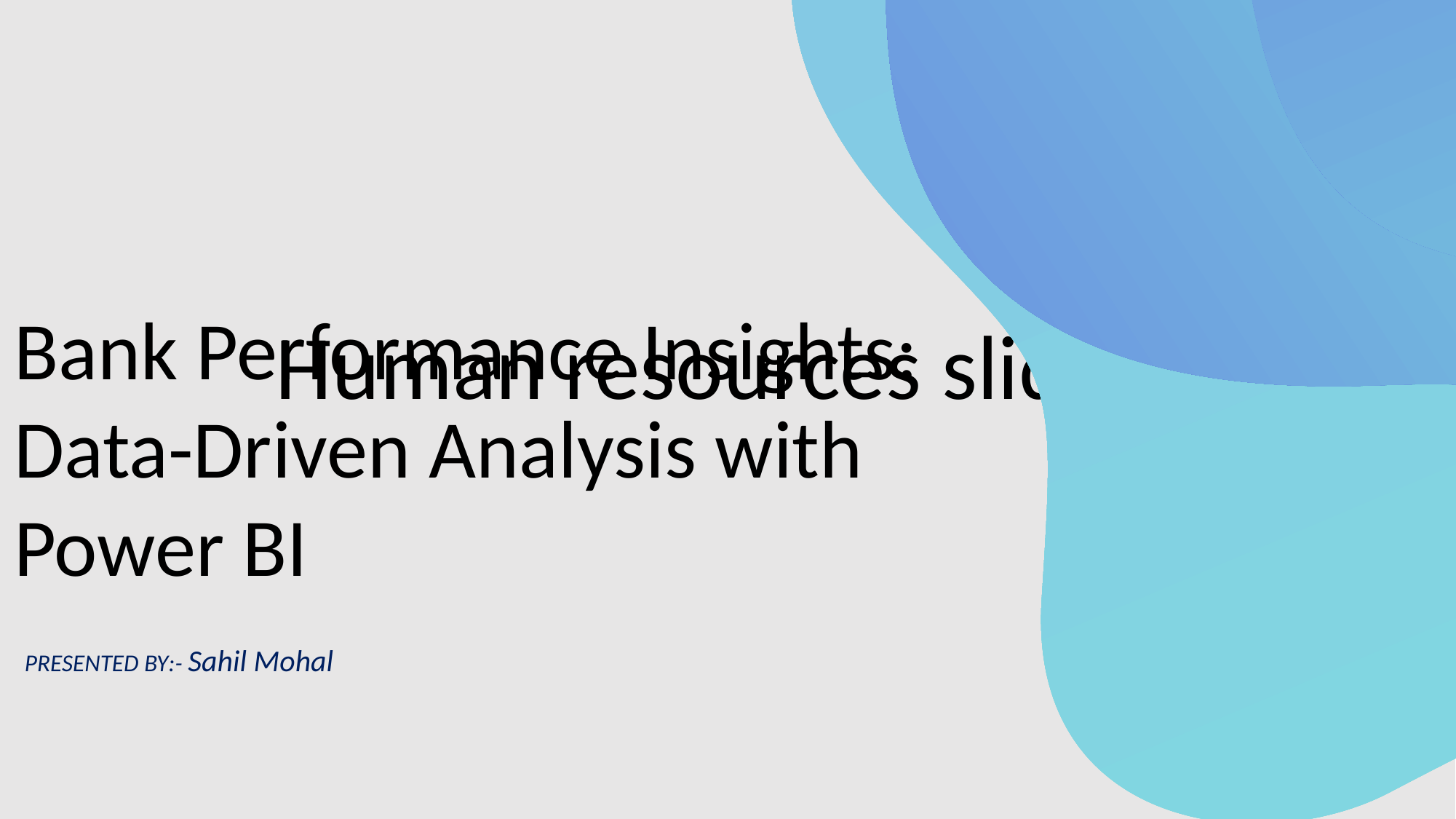

# Human resources slide 1
Bank Performance Insights: Data-Driven Analysis with Power BI
PRESENTED BY:- Sahil Mohal